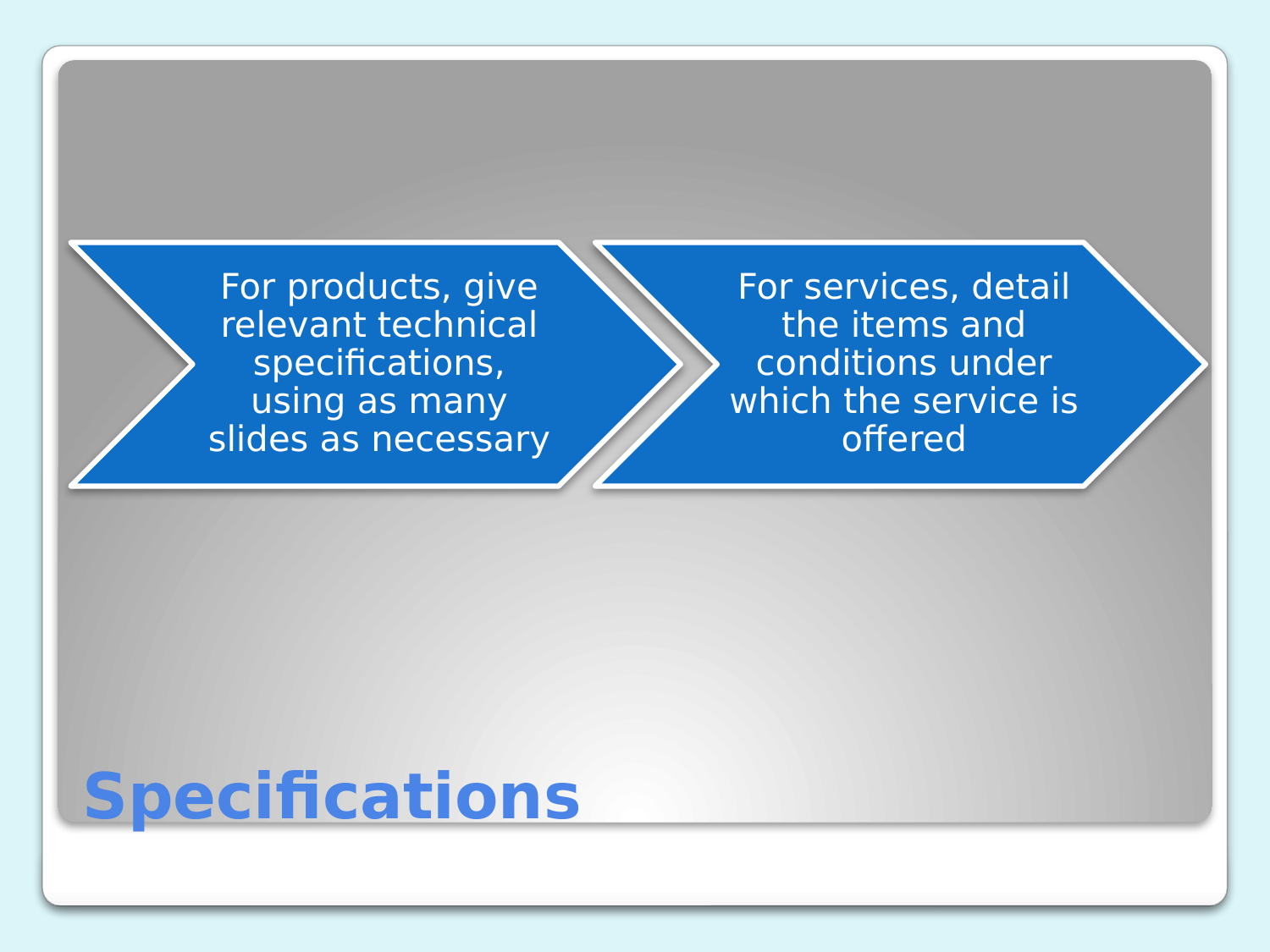

For products, give relevant technical specifications, using as many slides as necessary
For services, detail the items and conditions under which the service is offered
# Specifications